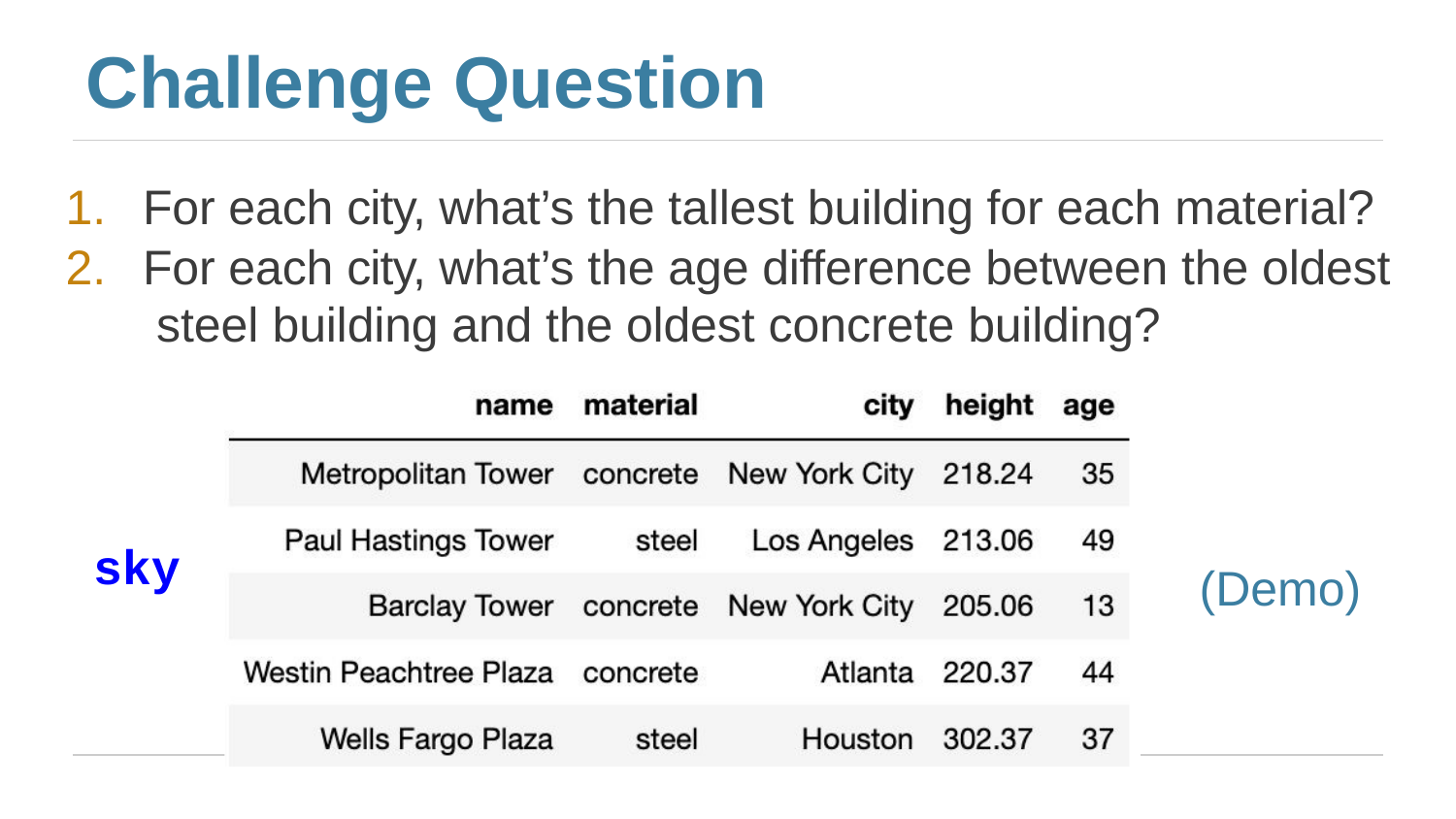

# Challenge Question
For each city, what’s the tallest building for each material?
For each city, what’s the age difference between the oldest  steel building and the oldest concrete building?

sky
(Demo)